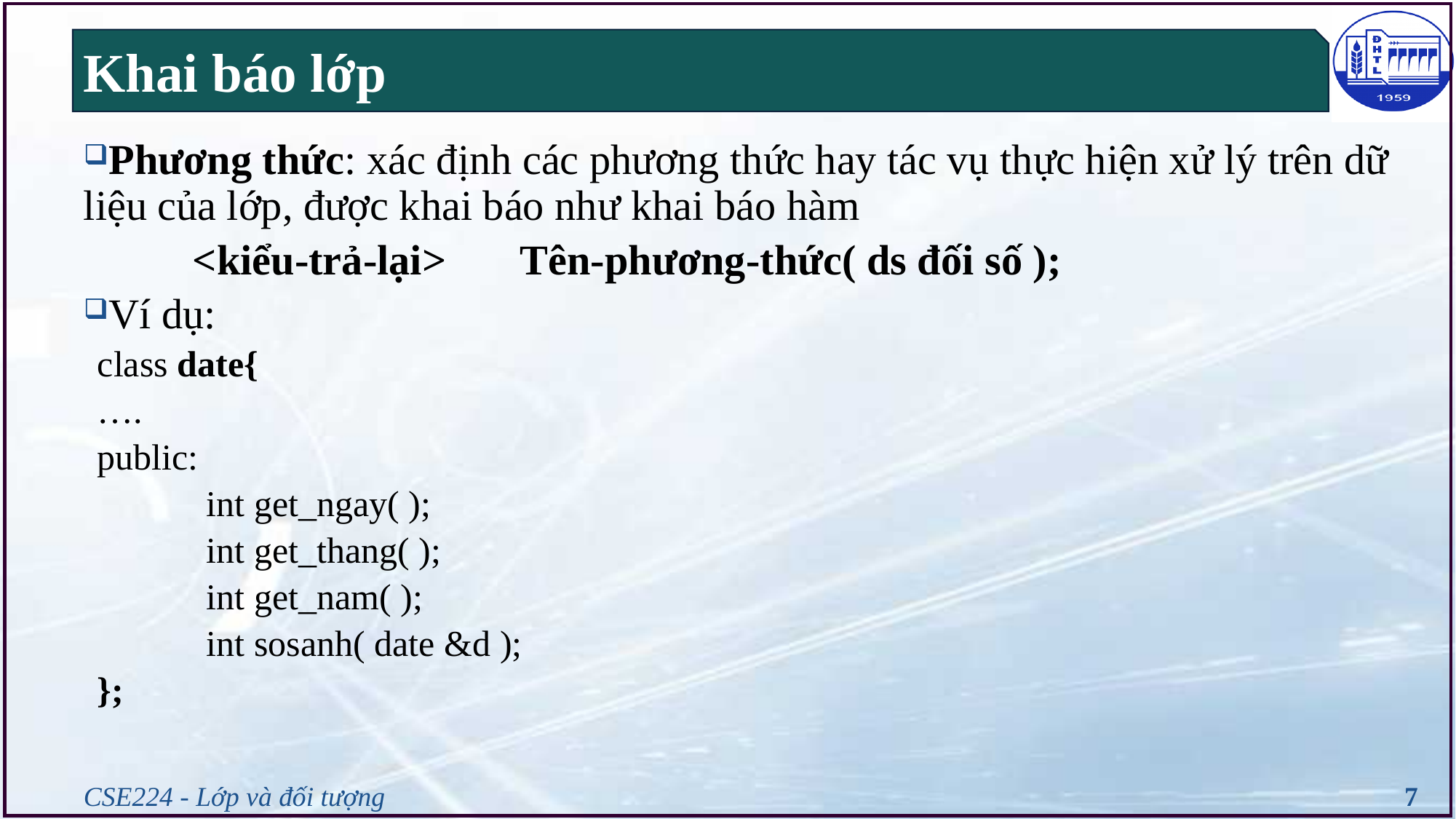

# Khai báo lớp
Phương thức: xác định các phương thức hay tác vụ thực hiện xử lý trên dữ liệu của lớp, được khai báo như khai báo hàm
	<kiểu-trả-lại>	Tên-phương-thức( ds đối số );
Ví dụ:
class date{
….
public:
	int get_ngay( );
	int get_thang( );
	int get_nam( );
	int sosanh( date &d );
};
CSE224 - Lớp và đối tượng
7